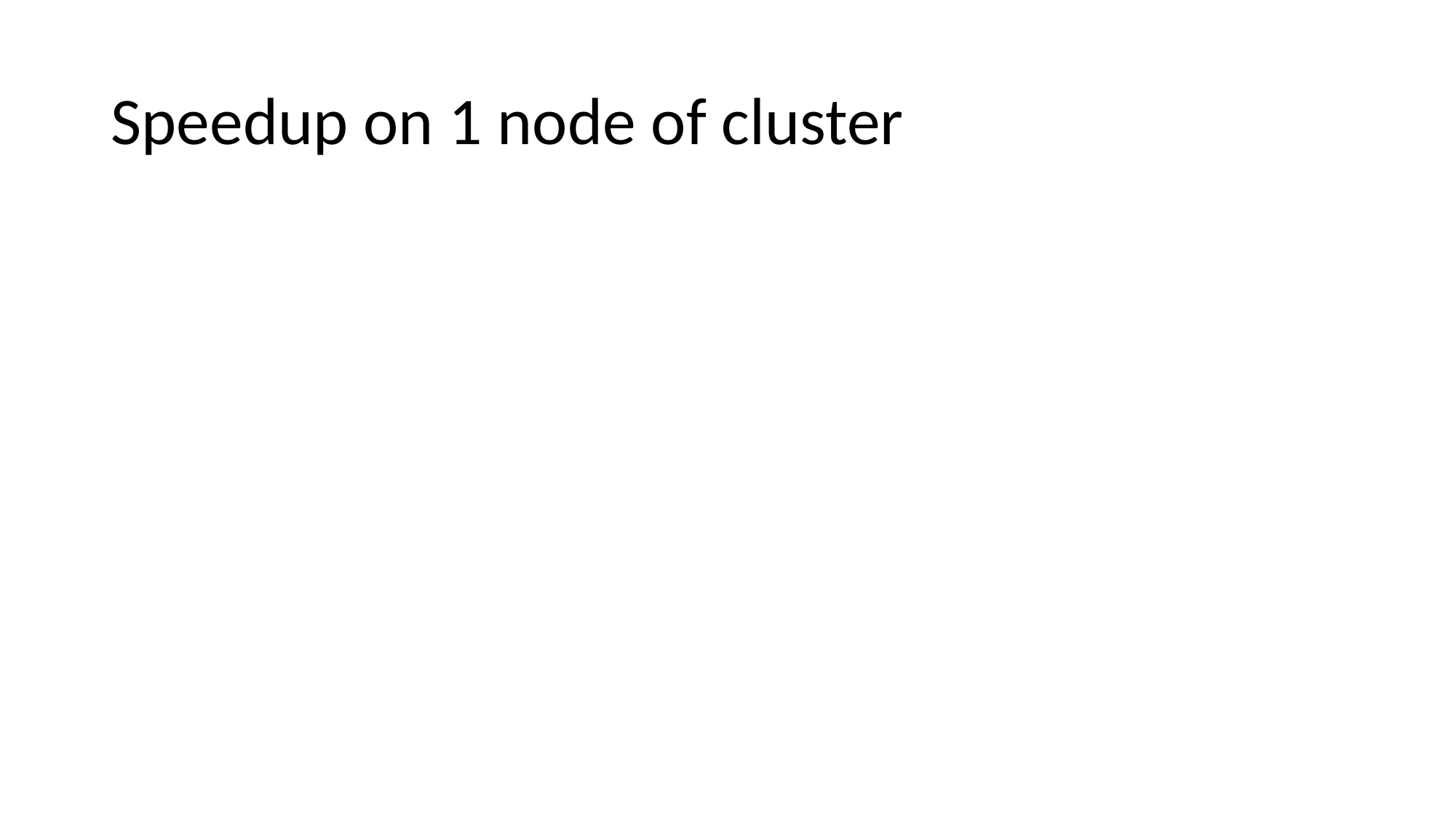

# Speedup on 1 node of cluster